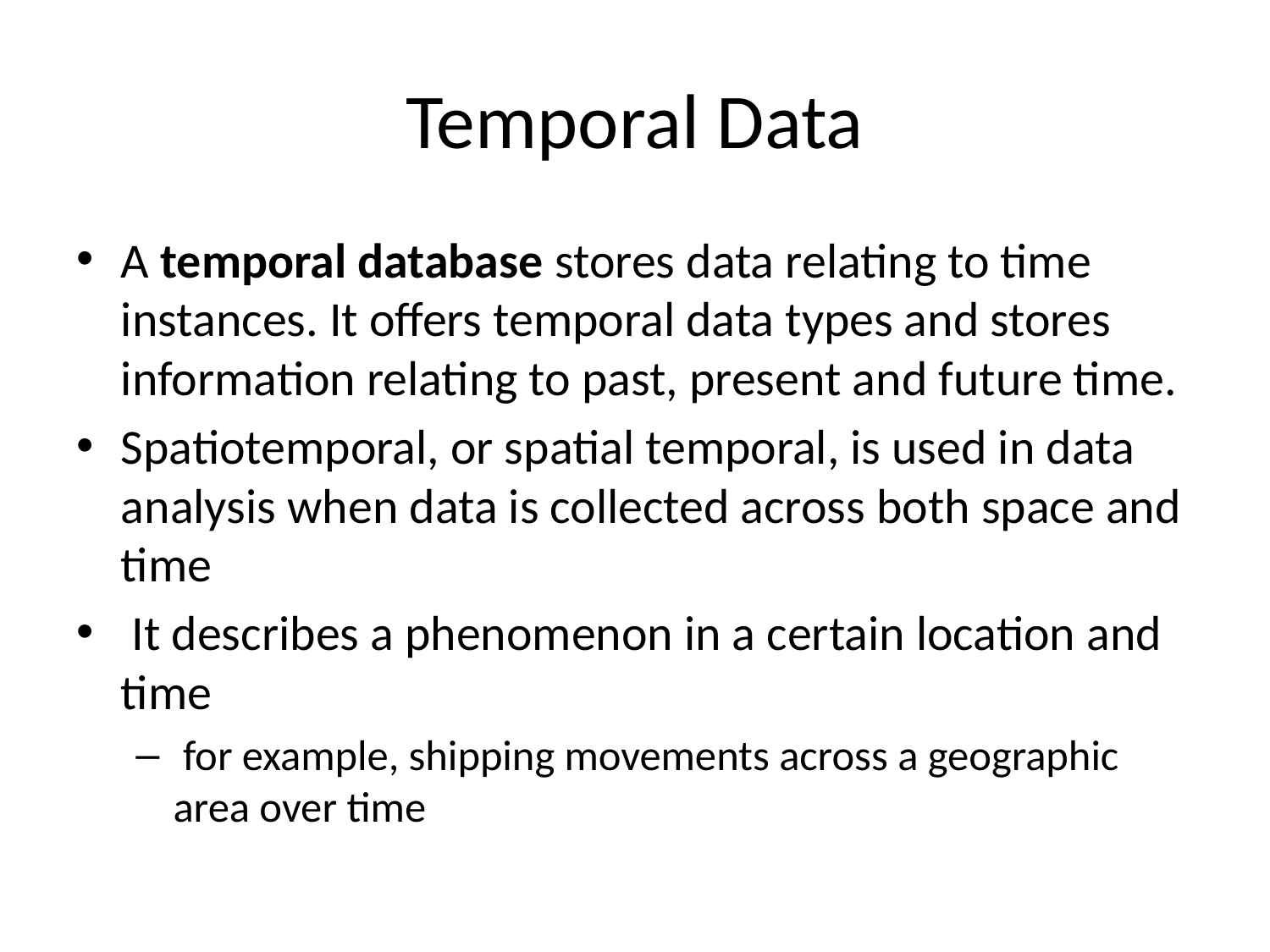

# Temporal Data
A temporal database stores data relating to time instances. It offers temporal data types and stores information relating to past, present and future time.
Spatiotemporal, or spatial temporal, is used in data analysis when data is collected across both space and time
 It describes a phenomenon in a certain location and time
 for example, shipping movements across a geographic area over time